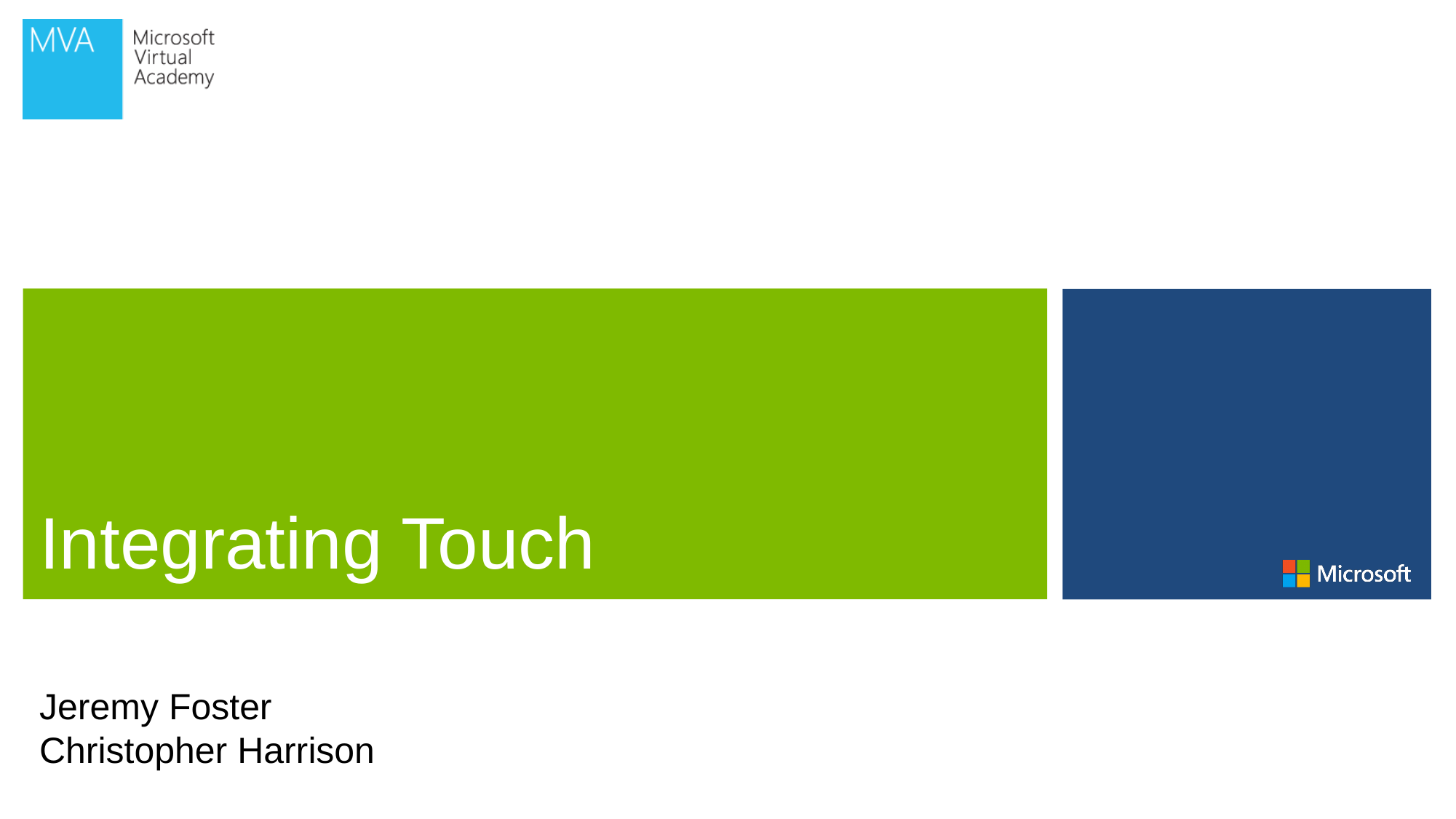

# Integrating Touch
Jeremy Foster
Christopher Harrison